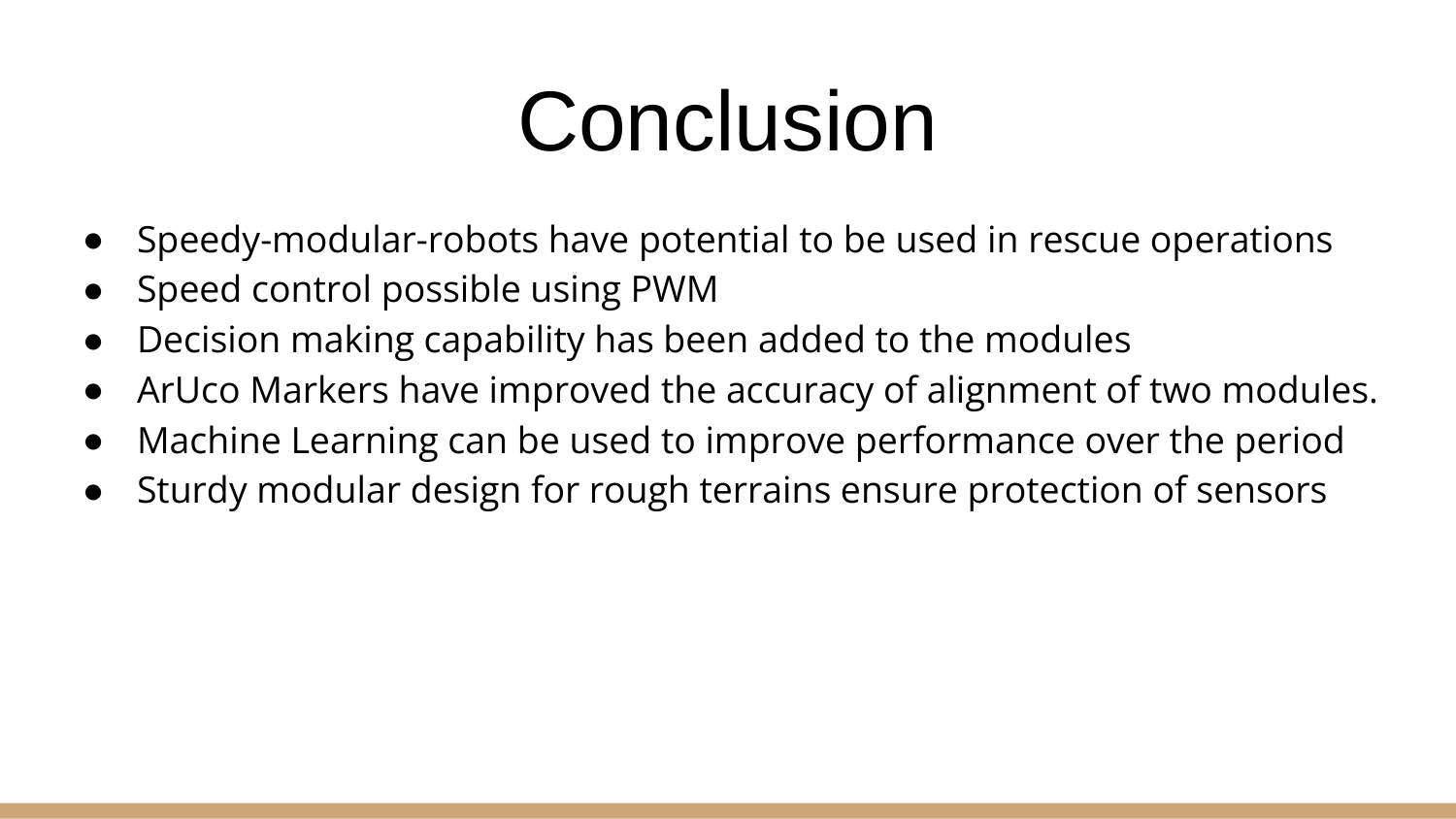

# Conclusion
Speedy-modular-robots have potential to be used in rescue operations
Speed control possible using PWM
Decision making capability has been added to the modules
ArUco Markers have improved the accuracy of alignment of two modules.
Machine Learning can be used to improve performance over the period
Sturdy modular design for rough terrains ensure protection of sensors